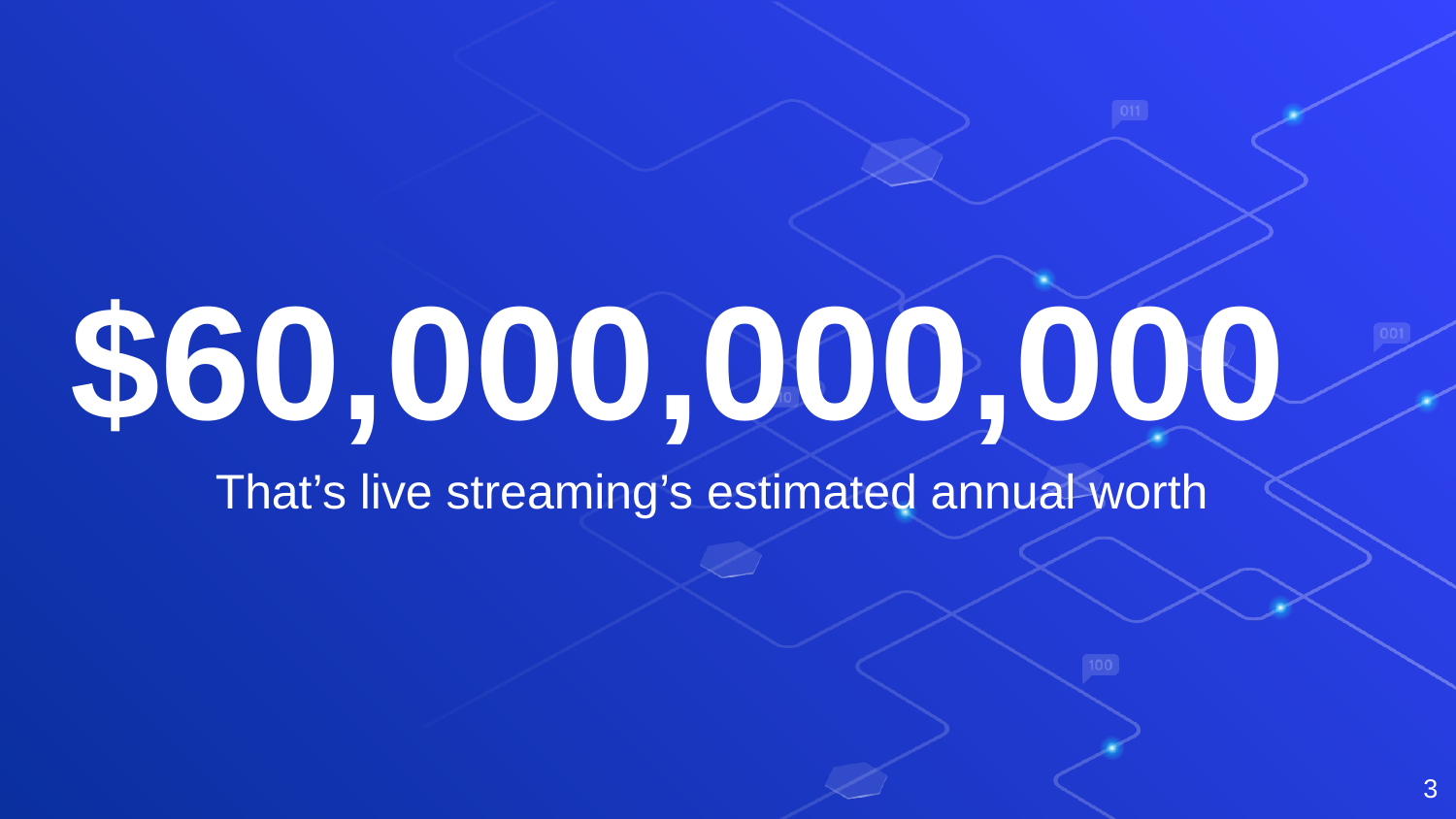

$60,000,000,000
That’s live streaming’s estimated annual worth
3